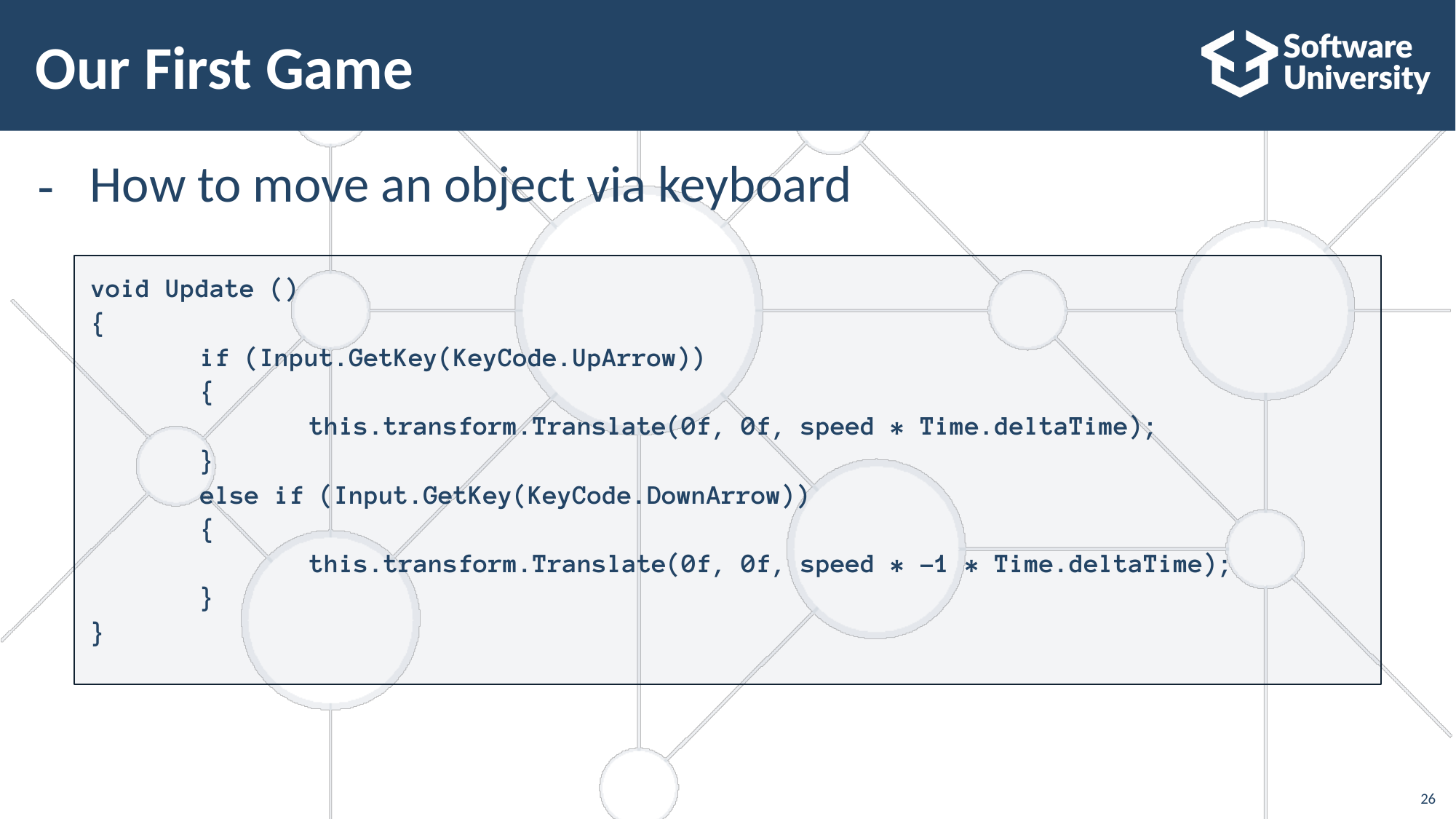

# Our First Game
How to move an object via keyboard
void Update ()
{
	if (Input.GetKey(KeyCode.UpArrow))
	{
		this.transform.Translate(0f, 0f, speed * Time.deltaTime);
	}
	else if (Input.GetKey(KeyCode.DownArrow))
	{
		this.transform.Translate(0f, 0f, speed * -1 * Time.deltaTime);
	}
}

26